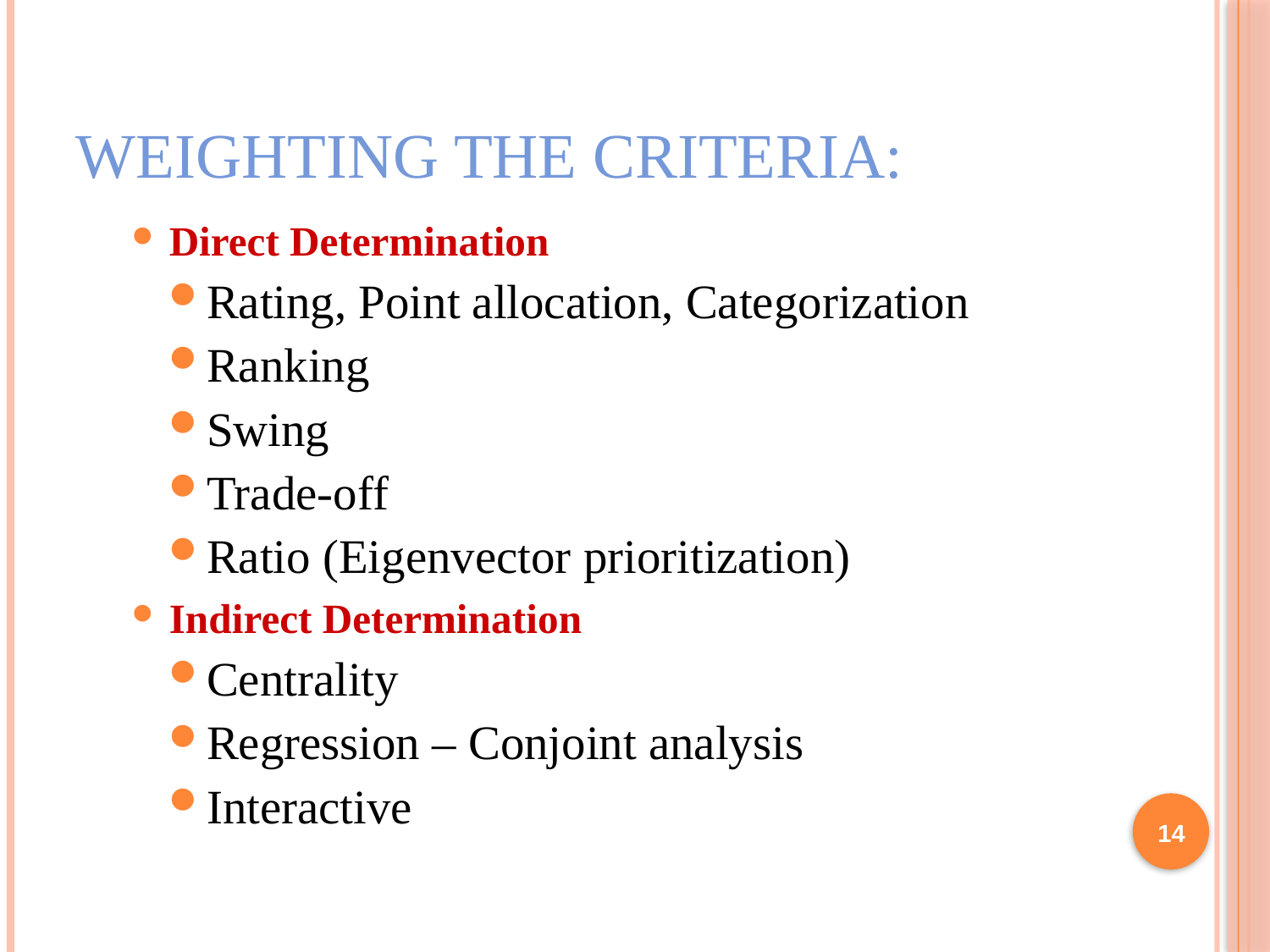

# Weighting the criteria:
Direct Determination
Rating, Point allocation, Categorization
Ranking
Swing
Trade-off
Ratio (Eigenvector prioritization)
Indirect Determination
Centrality
Regression – Conjoint analysis
Interactive

14